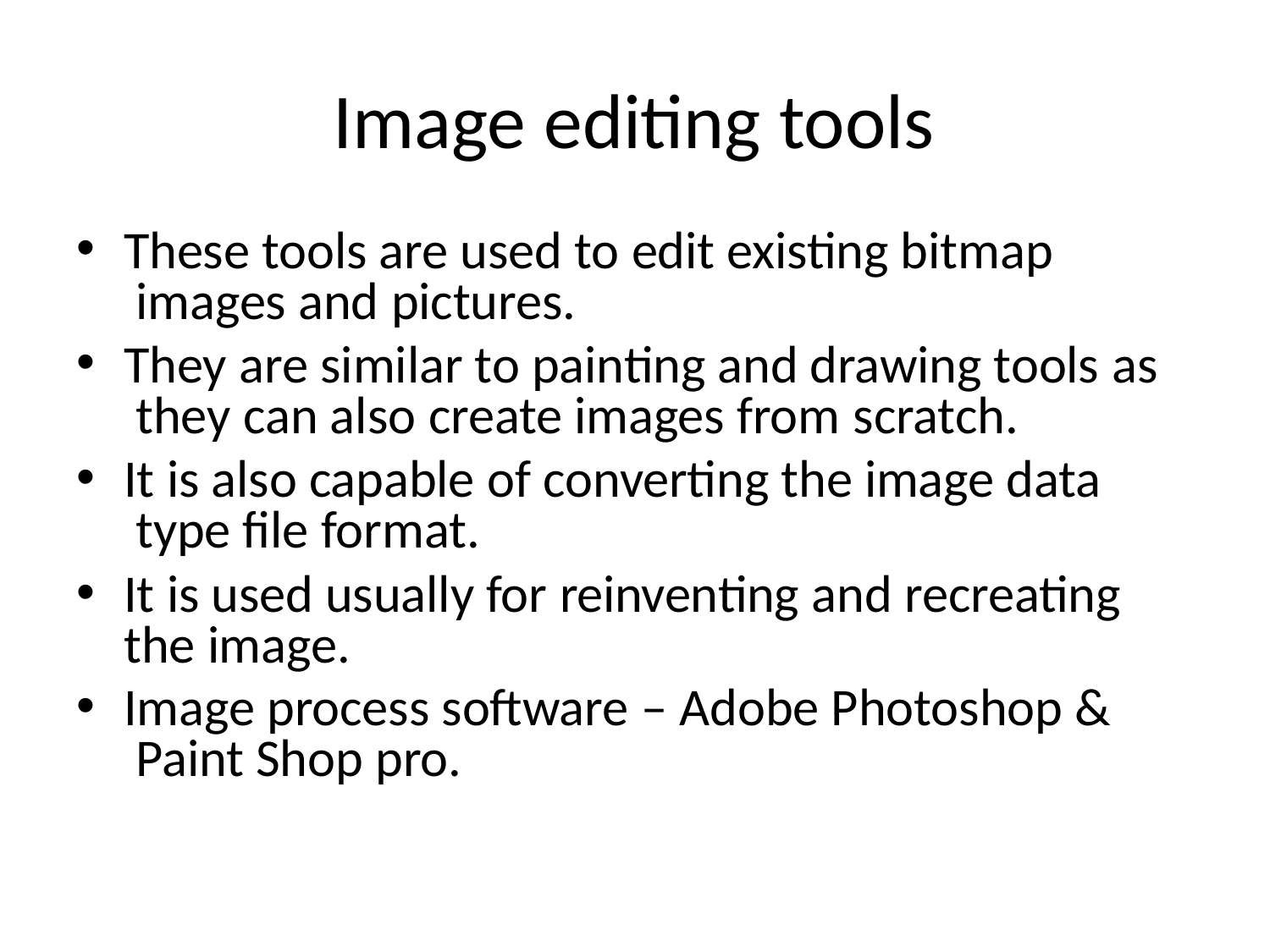

# Image editing tools
These tools are used to edit existing bitmap  images and pictures.
They are similar to painting and drawing tools as  they can also create images from scratch.
It is also capable of converting the image data  type file format.
It is used usually for reinventing and recreating  the image.
Image process software – Adobe Photoshop &  Paint Shop pro.